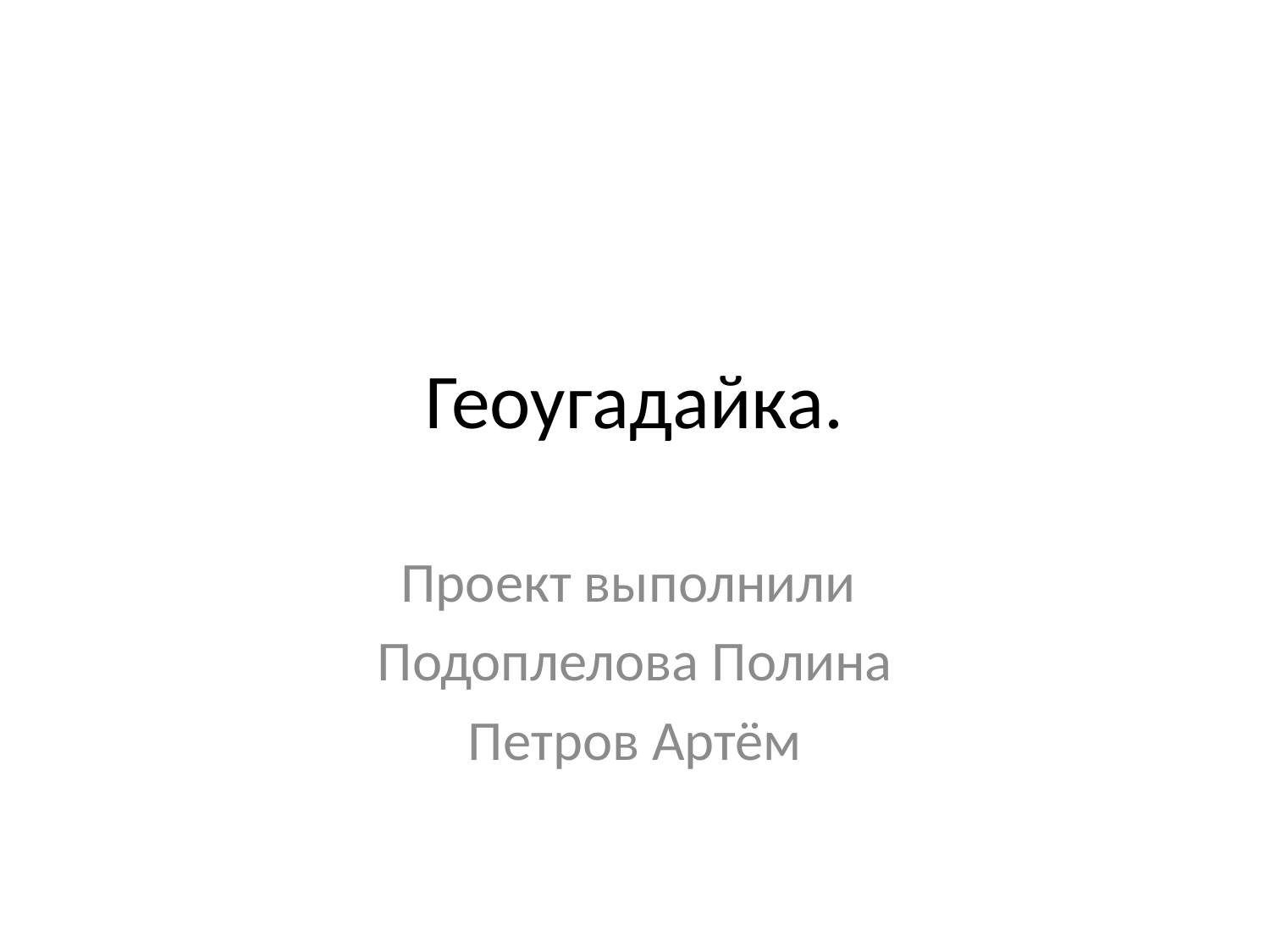

# Геоугадайка.
Проект выполнили
Подоплелова Полина
Петров Артём